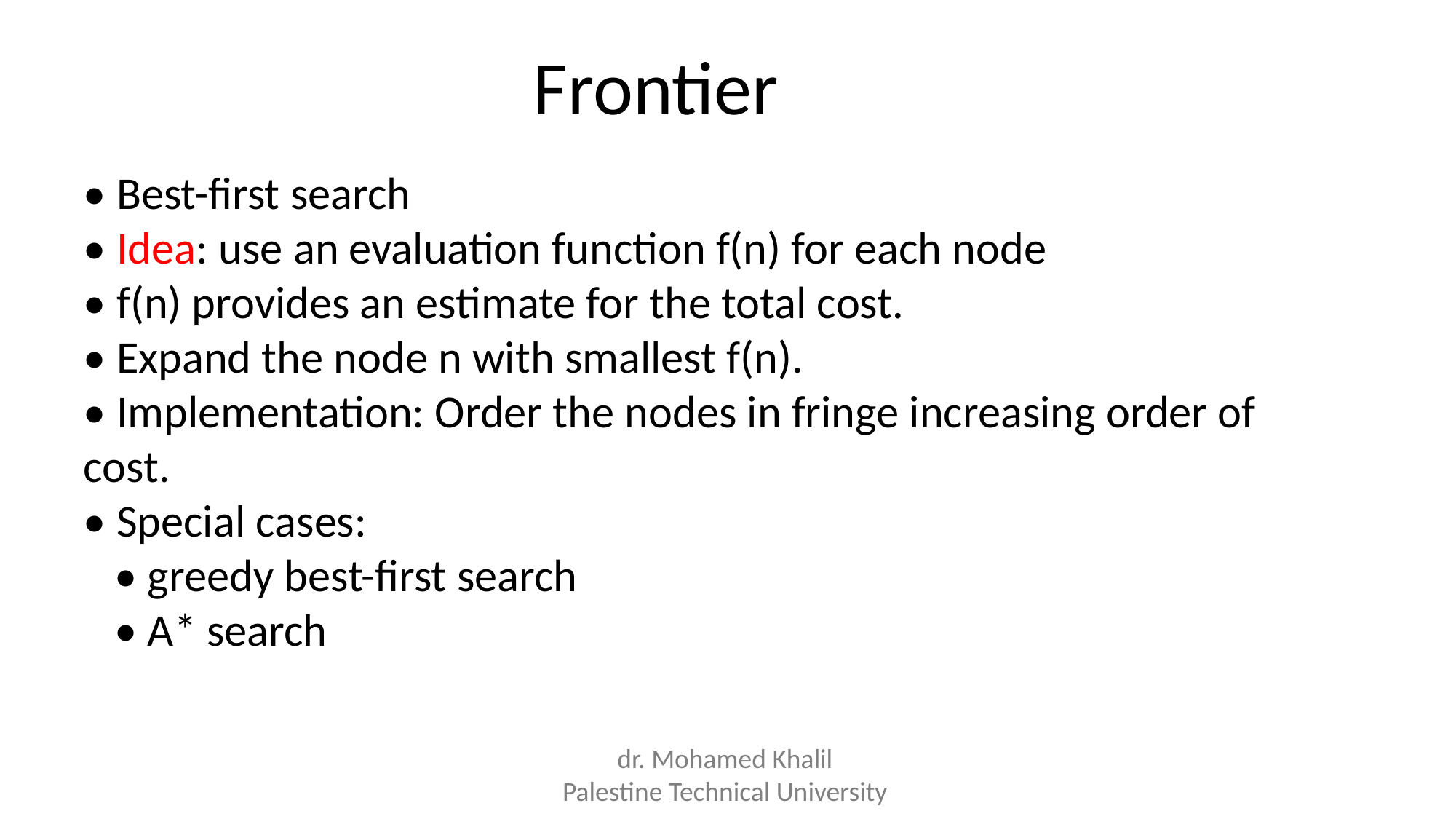

# Frontier

• Best-first search
• Idea: use an evaluation function f(n) for each node
• f(n) provides an estimate for the total cost.
• Expand the node n with smallest f(n).
• Implementation: Order the nodes in fringe increasing order of cost.
• Special cases:
   • greedy best-first search
   • A* search
dr. Mohamed Khalil
Palestine Technical University